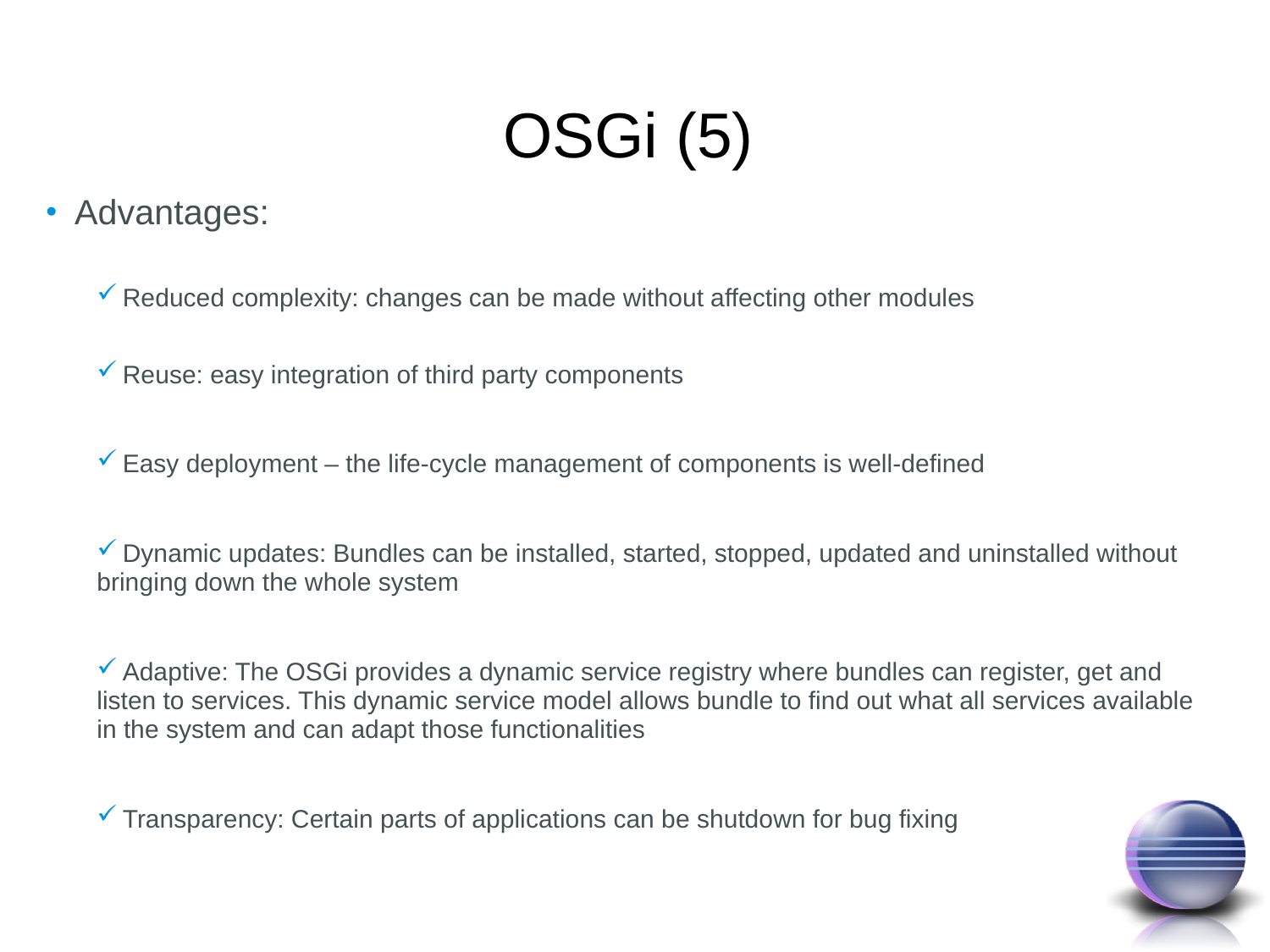

# OSGi (5)
Advantages:
 Reduced complexity: changes can be made without affecting other modules

 Reuse: easy integration of third party components

 Easy deployment – the life-cycle management of components is well-defined

 Dynamic updates: Bundles can be installed, started, stopped, updated and uninstalled without bringing down the whole system

 Adaptive: The OSGi provides a dynamic service registry where bundles can register, get and listen to services. This dynamic service model allows bundle to find out what all services available in the system and can adapt those functionalities

 Transparency: Certain parts of applications can be shutdown for bug fixing